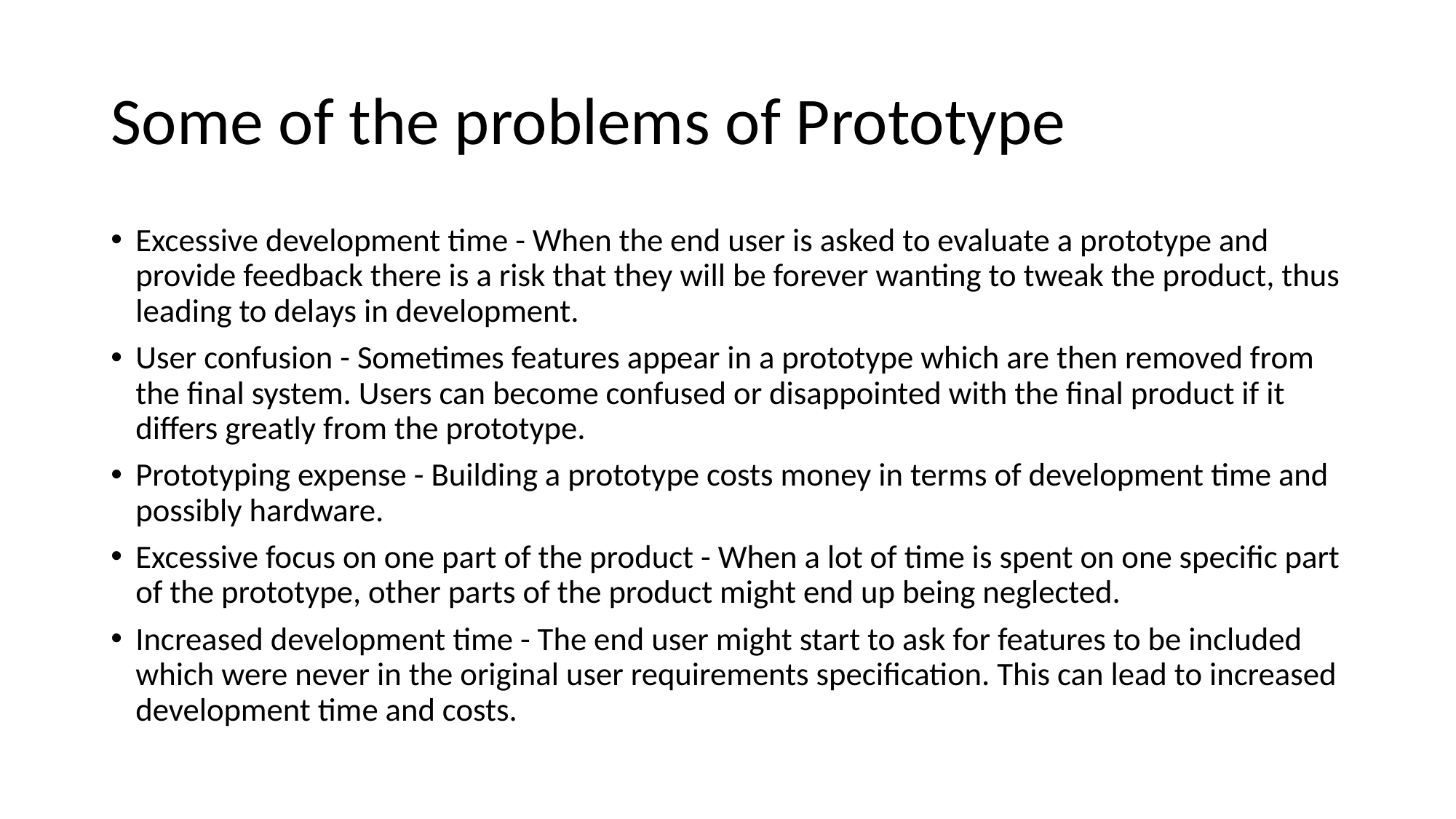

# Some of the problems of Prototype
Excessive development time - When the end user is asked to evaluate a prototype and provide feedback there is a risk that they will be forever wanting to tweak the product, thus leading to delays in development.
User confusion - Sometimes features appear in a prototype which are then removed from the final system. Users can become confused or disappointed with the final product if it differs greatly from the prototype.
Prototyping expense - Building a prototype costs money in terms of development time and possibly hardware.
Excessive focus on one part of the product - When a lot of time is spent on one specific part of the prototype, other parts of the product might end up being neglected.
Increased development time - The end user might start to ask for features to be included which were never in the original user requirements specification. This can lead to increased development time and costs.